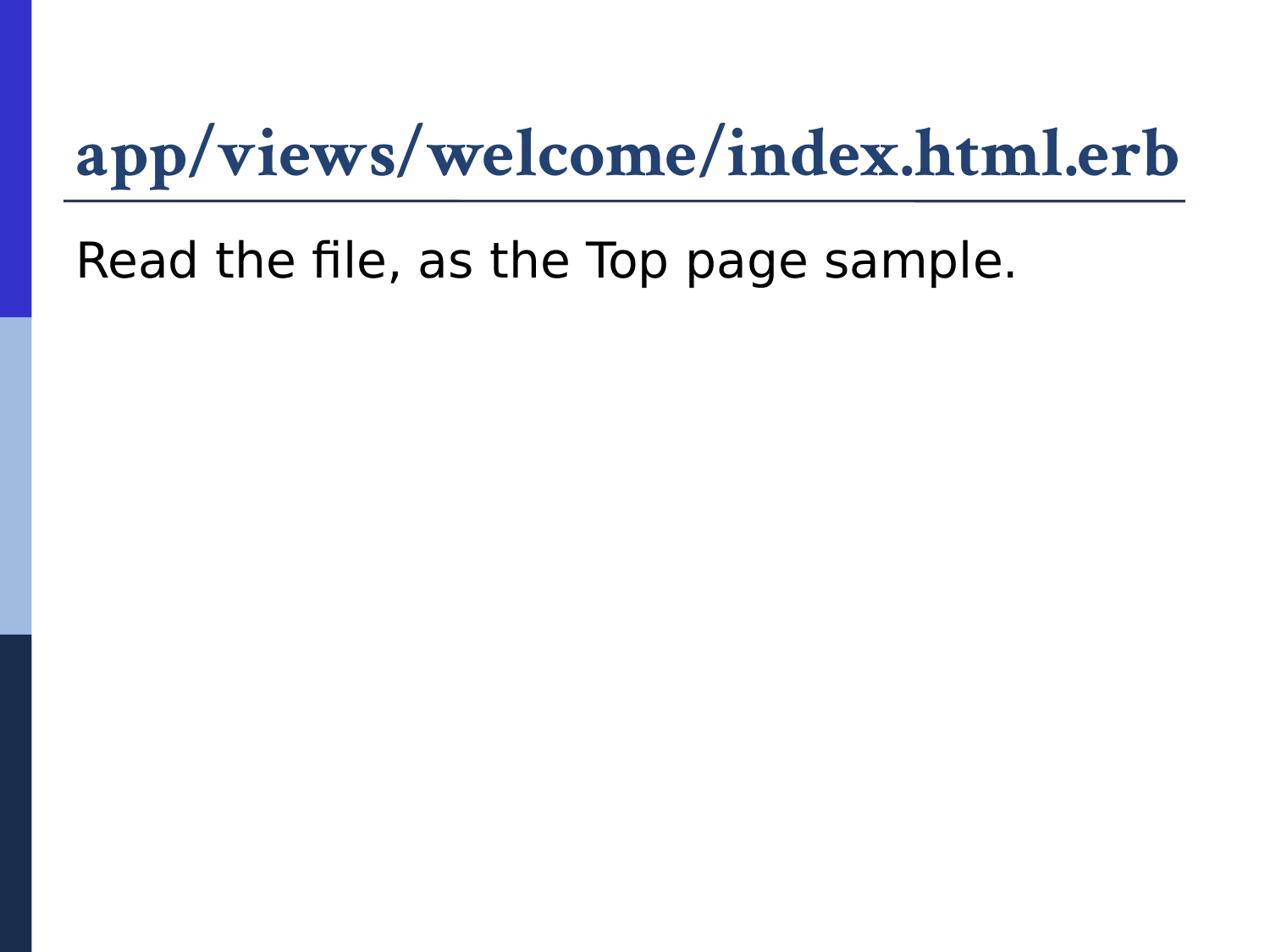

# app/views/welcome/index.html.erb
Read the file, as the Top page sample.